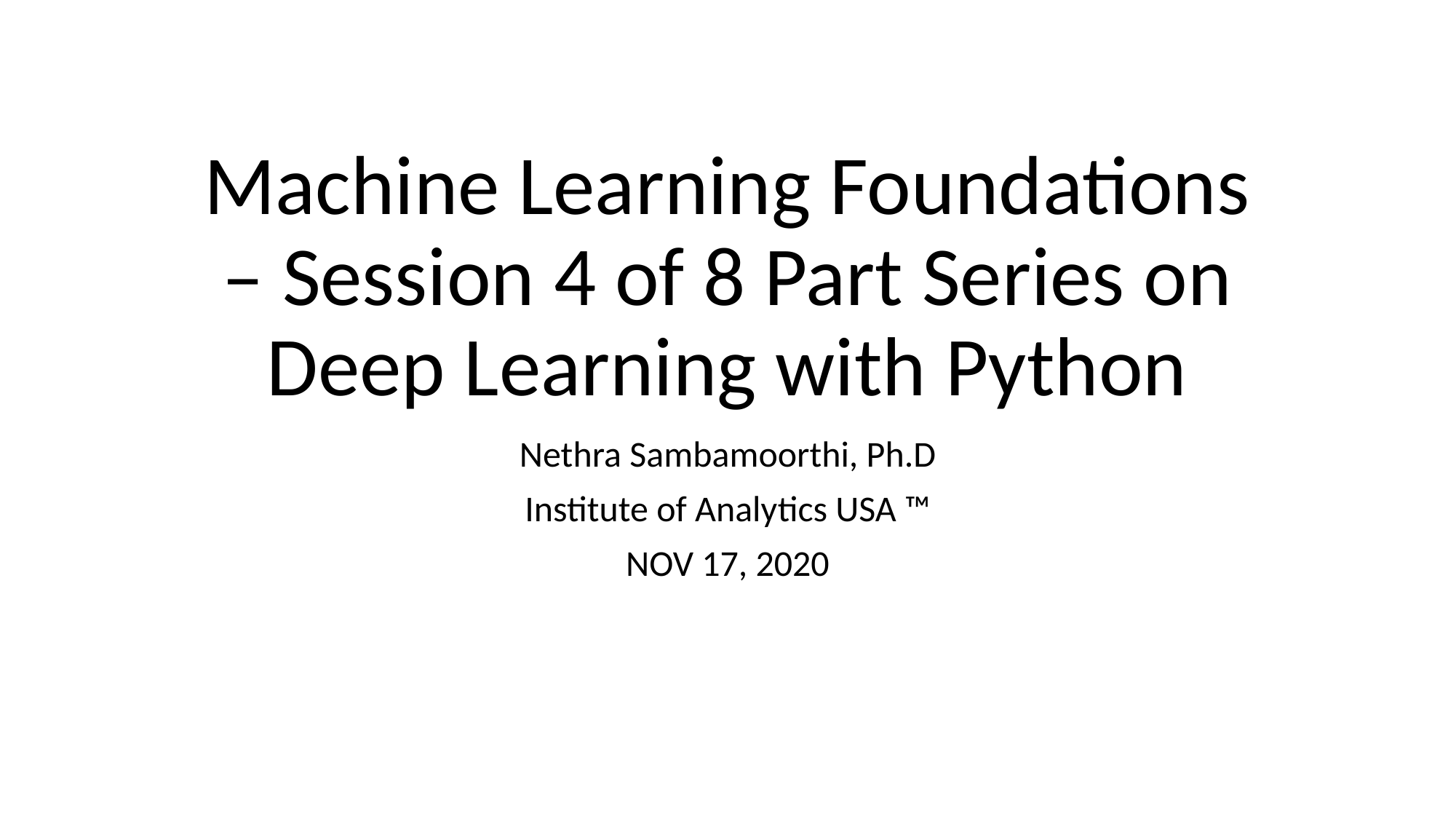

# Machine Learning Foundations – Session 4 of 8 Part Series on Deep Learning with Python
Nethra Sambamoorthi, Ph.D
Institute of Analytics USA ™
NOV 17, 2020